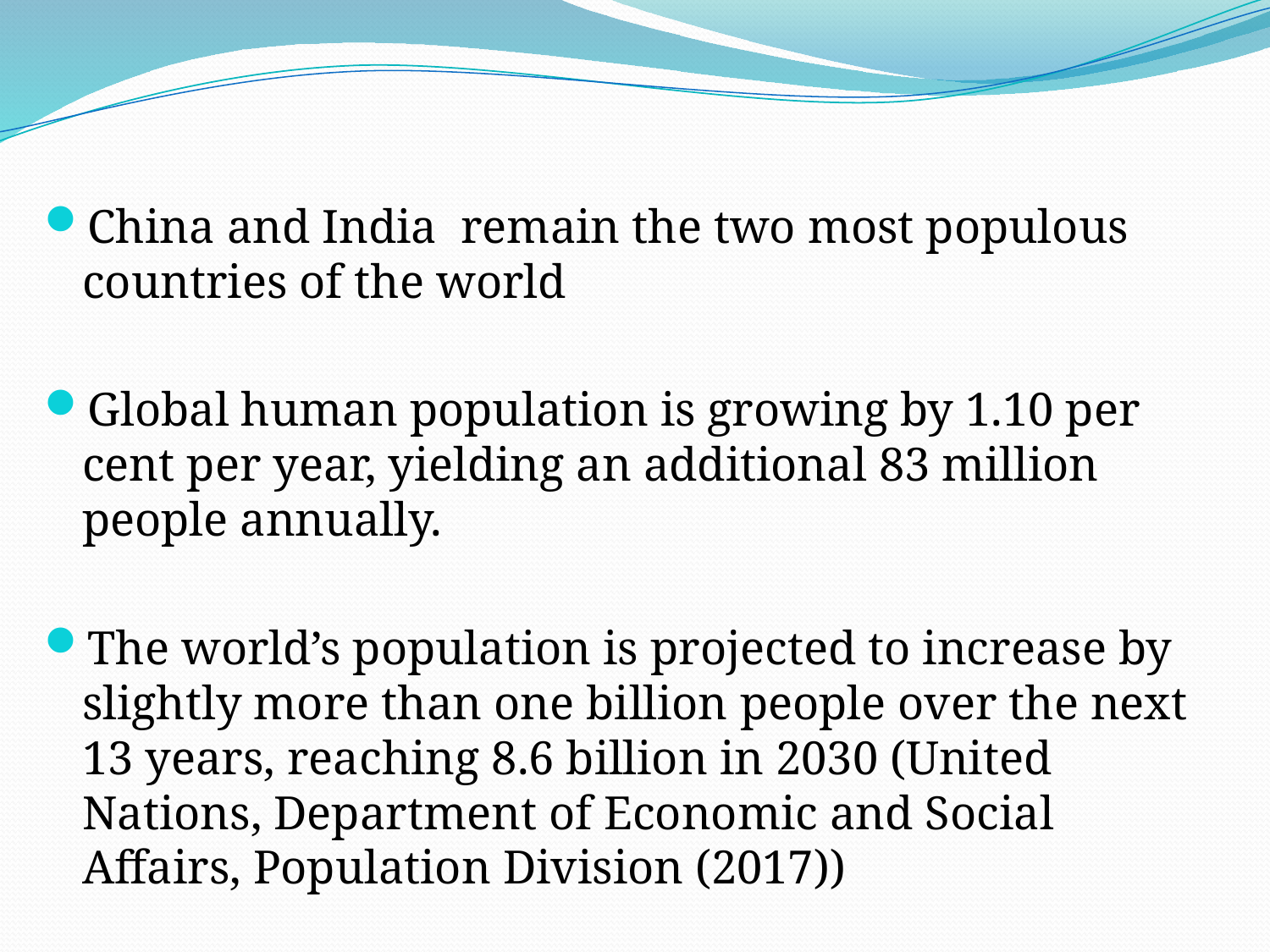

China and India  remain the two most populous countries of the world

Global human population is growing by 1.10 per cent per year, yielding an additional 83 million people annually.

The world’s population is projected to increase by slightly more than one billion people over the next 13 years, reaching 8.6 billion in 2030 (United Nations, Department of Economic and Social Affairs, Population Division (2017))